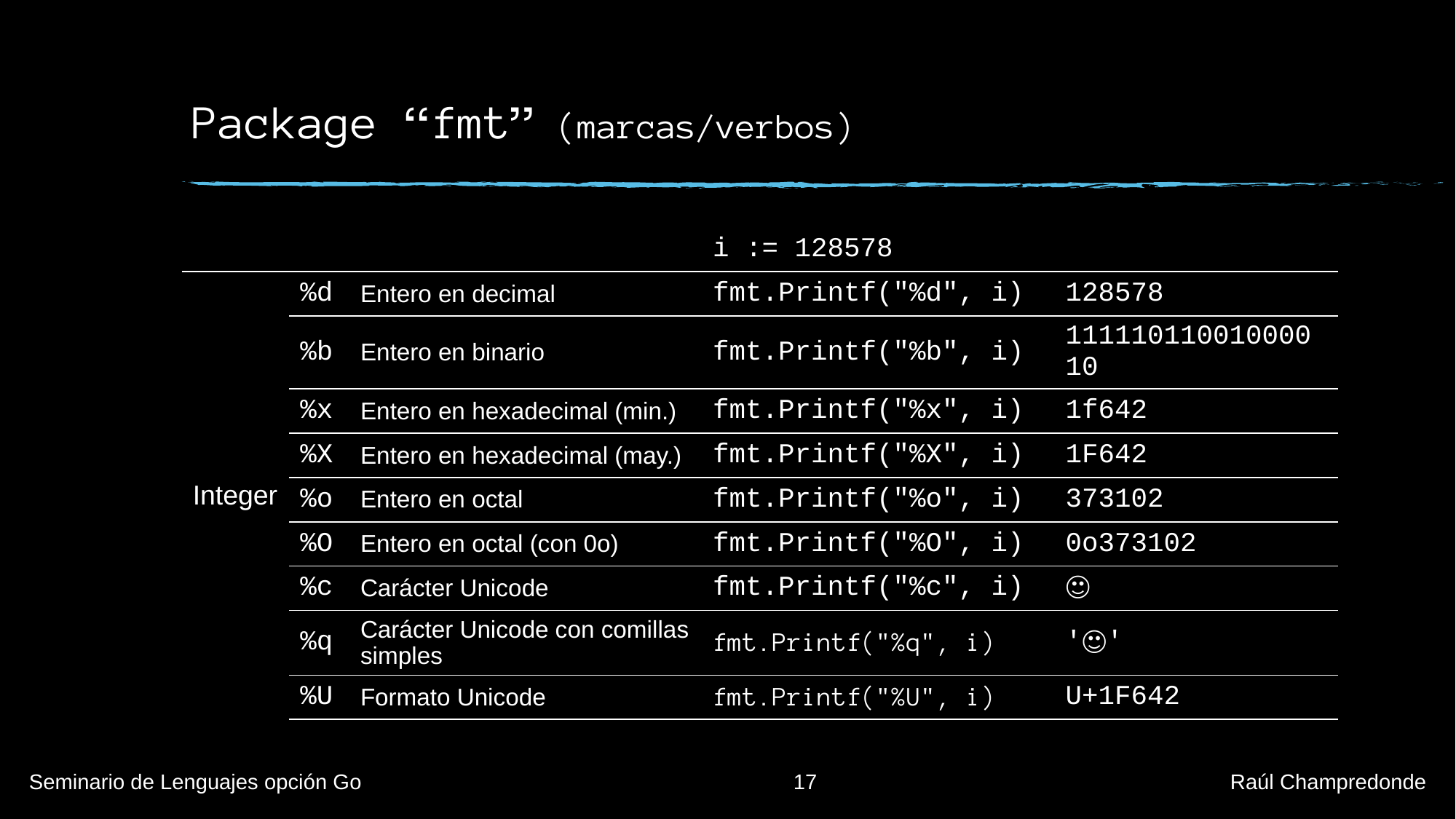

# Package “fmt” (marcas/verbos)
|  |  |  | i := 128578 |  |
| --- | --- | --- | --- | --- |
| Integer | %d | Entero en decimal | fmt.Printf("%d", i) | 128578 |
|  | %b | Entero en binario | fmt.Printf("%b", i) | 11111011001000010 |
|  | %x | Entero en hexadecimal (min.) | fmt.Printf("%x", i) | 1f642 |
|  | %X | Entero en hexadecimal (may.) | fmt.Printf("%X", i) | 1F642 |
|  | %o | Entero en octal | fmt.Printf("%o", i) | 373102 |
|  | %O | Entero en octal (con 0o) | fmt.Printf("%O", i) | 0o373102 |
|  | %c | Carácter Unicode | fmt.Printf("%c", i) | 🙂 |
|  | %q | Carácter Unicode con comillas simples | fmt.Printf("%q", i) | '🙂' |
|  | %U | Formato Unicode | fmt.Printf("%U", i) | U+1F642 |
Seminario de Lenguajes opción Go				17				Raúl Champredonde